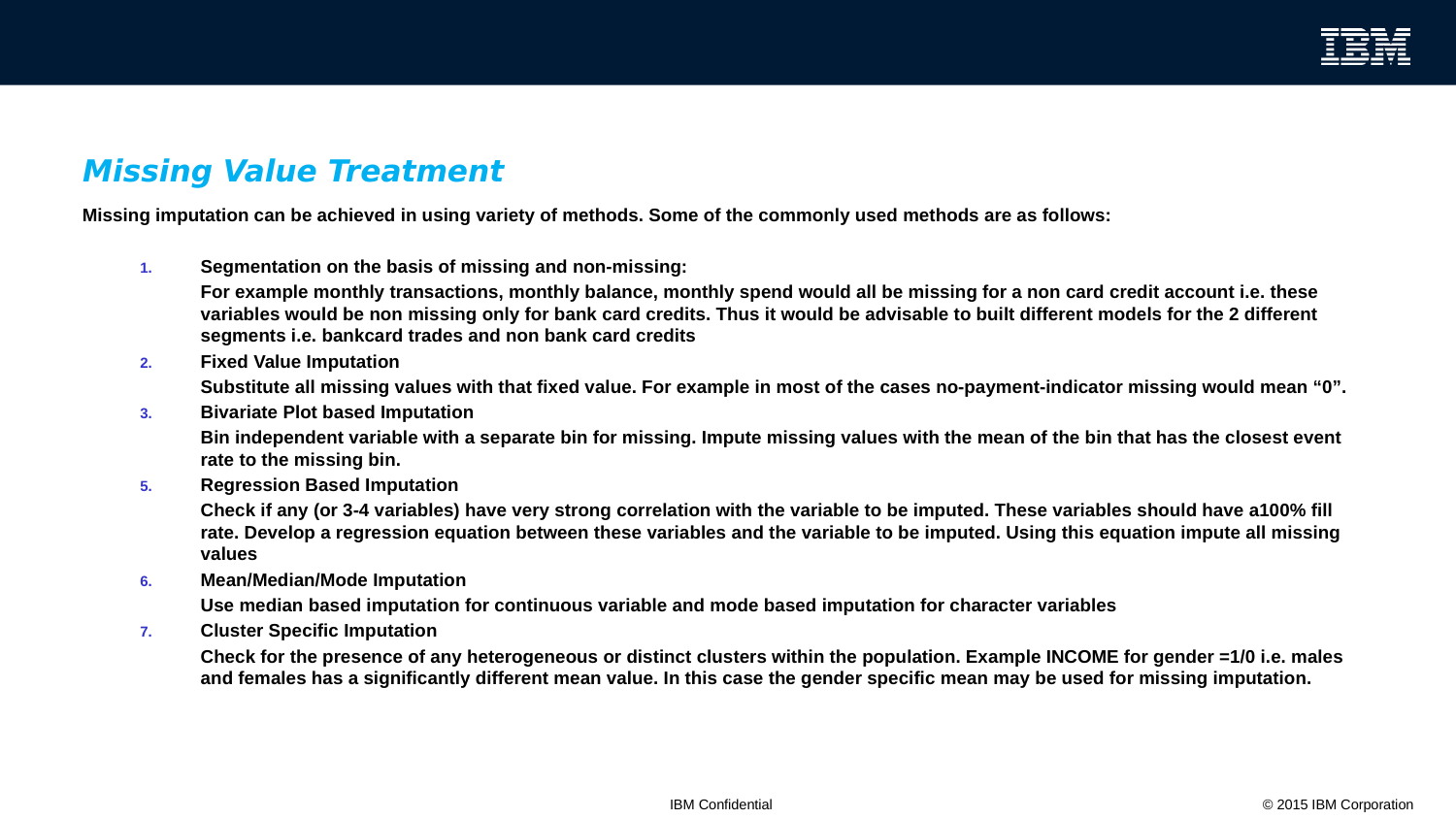

Missing Value Treatment
Missing imputation can be achieved in using variety of methods. Some of the commonly used methods are as follows:

Segmentation on the basis of missing and non-missing:
	For example monthly transactions, monthly balance, monthly spend would all be missing for a non card credit account i.e. these variables would be non missing only for bank card credits. Thus it would be advisable to built different models for the 2 different segments i.e. bankcard trades and non bank card credits
Fixed Value Imputation
	Substitute all missing values with that fixed value. For example in most of the cases no-payment-indicator missing would mean “0”.
Bivariate Plot based Imputation
	Bin independent variable with a separate bin for missing. Impute missing values with the mean of the bin that has the closest event rate to the missing bin.
Regression Based Imputation
	Check if any (or 3-4 variables) have very strong correlation with the variable to be imputed. These variables should have a100% fill rate. Develop a regression equation between these variables and the variable to be imputed. Using this equation impute all missing values
Mean/Median/Mode Imputation
	Use median based imputation for continuous variable and mode based imputation for character variables
Cluster Specific Imputation
	Check for the presence of any heterogeneous or distinct clusters within the population. Example INCOME for gender =1/0 i.e. males and females has a significantly different mean value. In this case the gender specific mean may be used for missing imputation.